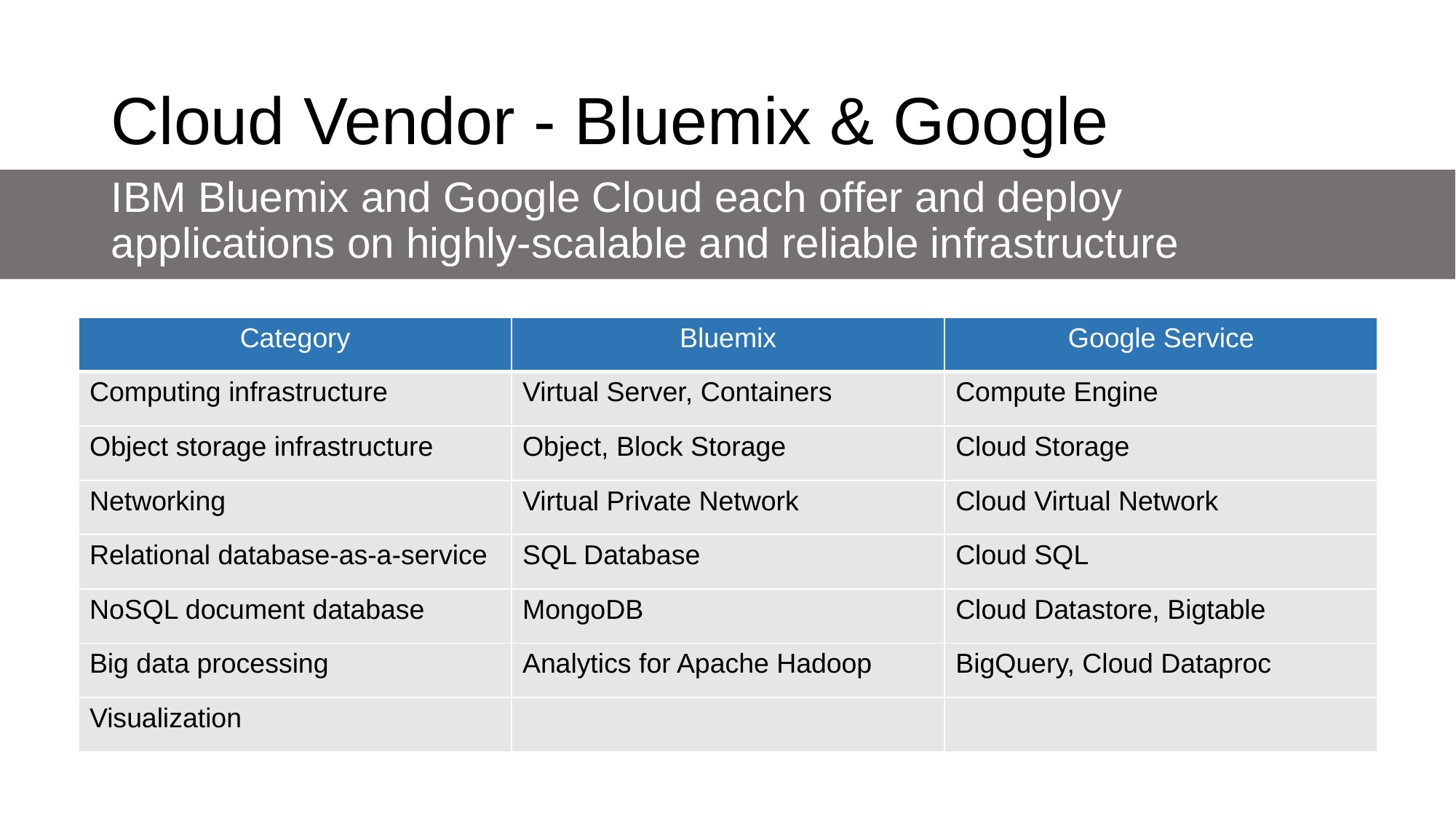

# Cloud Vendor - Bluemix & Google
IBM Bluemix and Google Cloud each offer and deploy applications on highly-scalable and reliable infrastructure

| Category | Bluemix | Google Service |
| --- | --- | --- |
| Computing infrastructure | Virtual Server, Containers | Compute Engine |
| Object storage infrastructure | Object, Block Storage | Cloud Storage |
| Networking | Virtual Private Network | Cloud Virtual Network |
| Relational database-as-a-service | SQL Database | Cloud SQL |
| NoSQL document database | MongoDB | Cloud Datastore, Bigtable |
| Big data processing | Analytics for Apache Hadoop | BigQuery, Cloud Dataproc |
| Visualization |  |  |